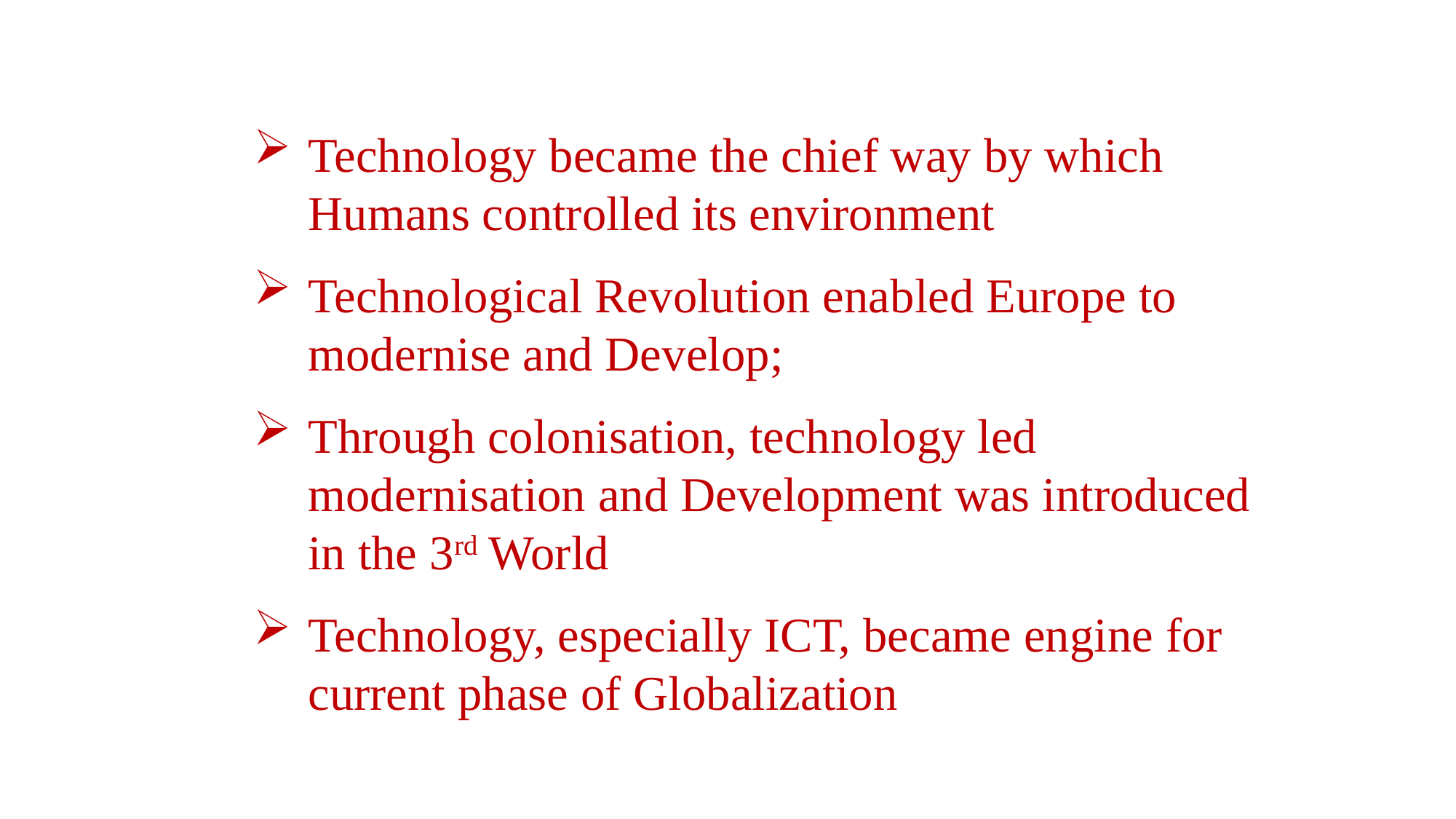

Technology became the chief way by which Humans controlled its environment
Technological Revolution enabled Europe to modernise and Develop;
Through colonisation, technology led modernisation and Development was introduced in the 3rd World
Technology, especially ICT, became engine for current phase of Globalization